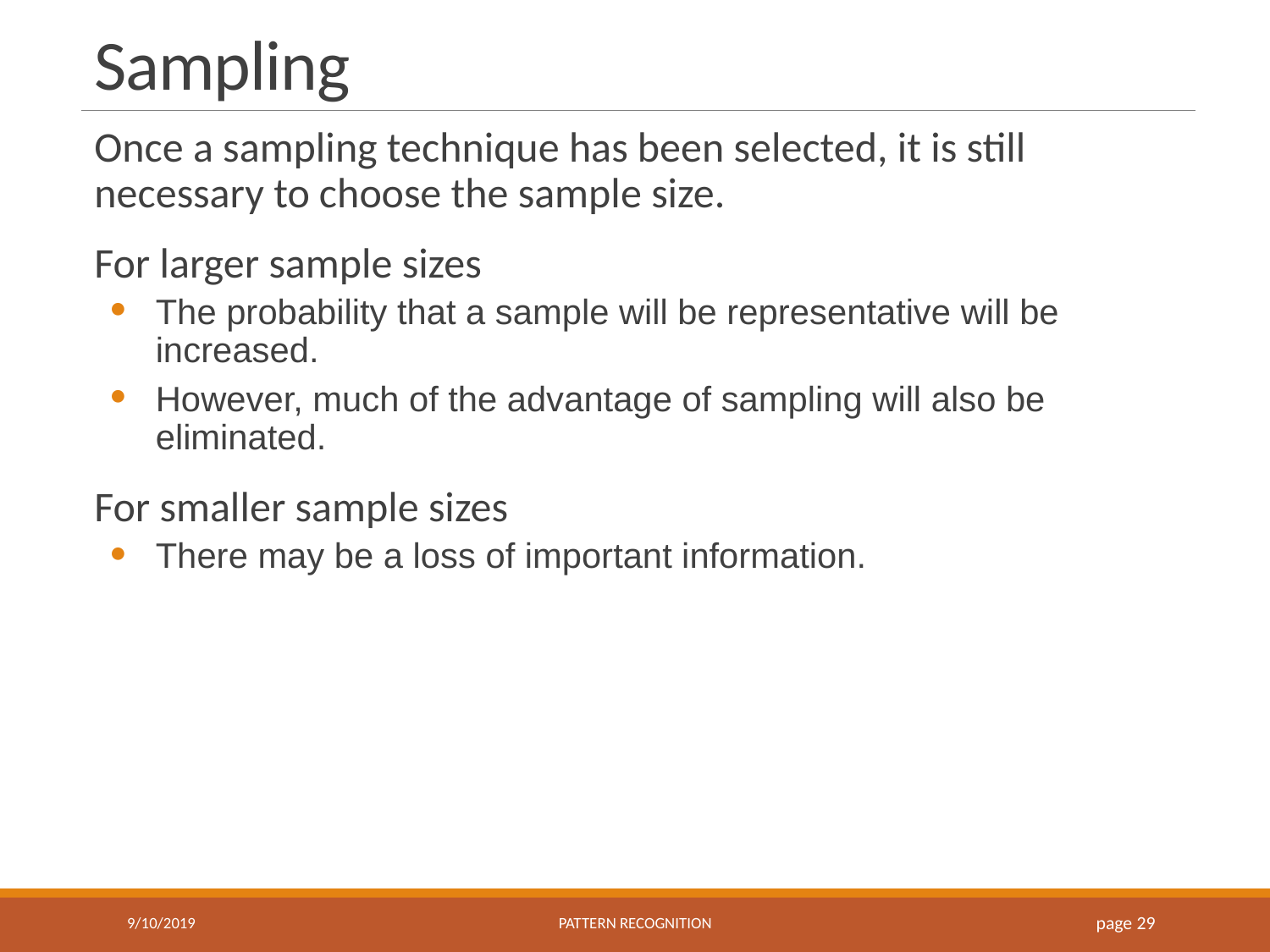

# Sampling
Once a sampling technique has been selected, it is still necessary to choose the sample size.
For larger sample sizes
The probability that a sample will be representative will be increased.
However, much of the advantage of sampling will also be eliminated.
For smaller sample sizes
There may be a loss of important information.
9/10/2019
Pattern recognition
page 29